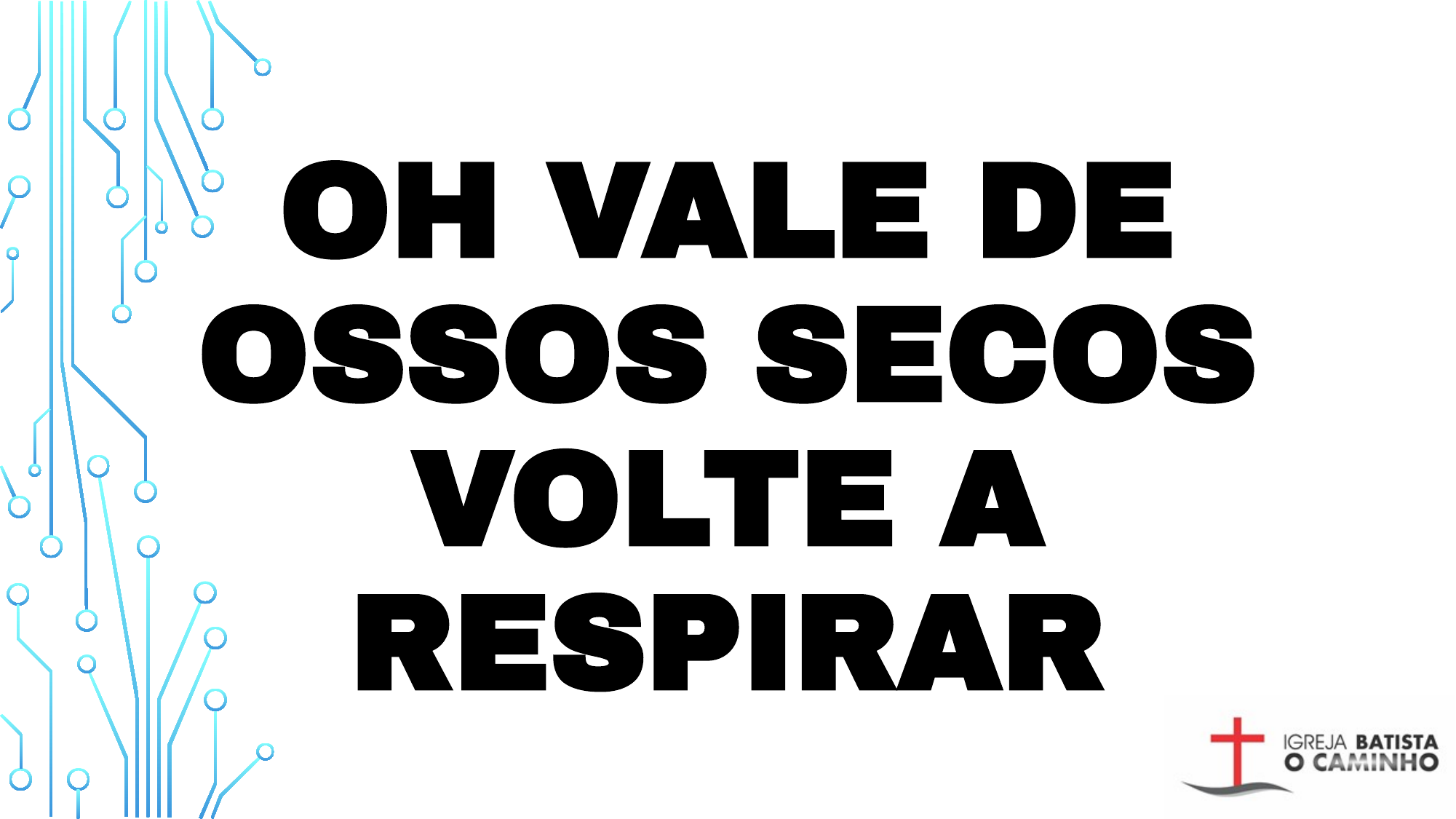

# Oh Vale de ossos secos volte a respirar